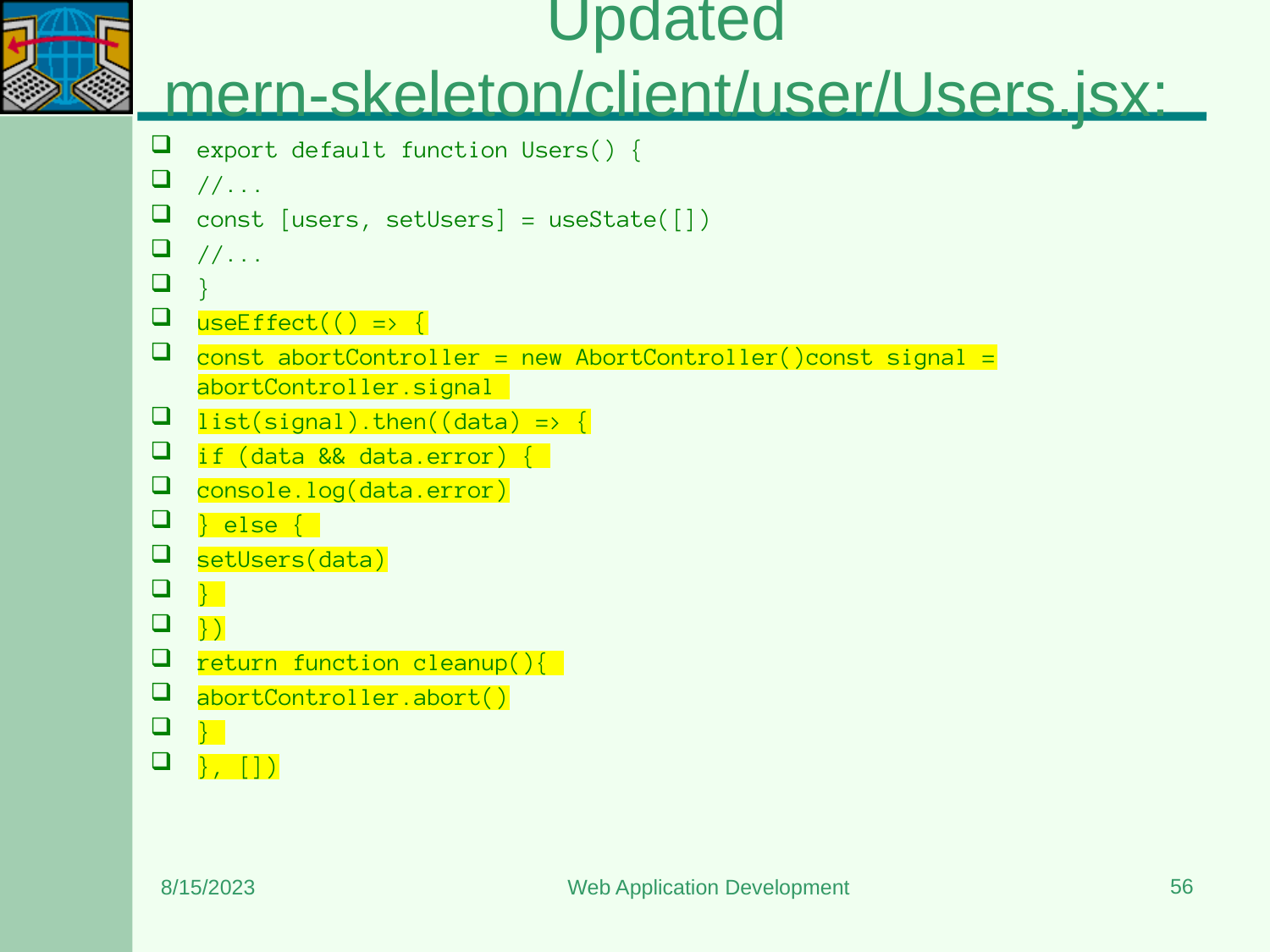

# Updated mern-skeleton/client/user/Users.jsx:
export default function Users() {
//...
const [users, setUsers] = useState([])
//...
}
useEffect(() => {
const abortController = new AbortController()const signal = abortController.signal
list(signal).then((data) => {
if (data && data.error) {
console.log(data.error)
} else {
setUsers(data)
}
})
return function cleanup(){
abortController.abort()
}
}, [])

56
8/15/2023
Web Application Development